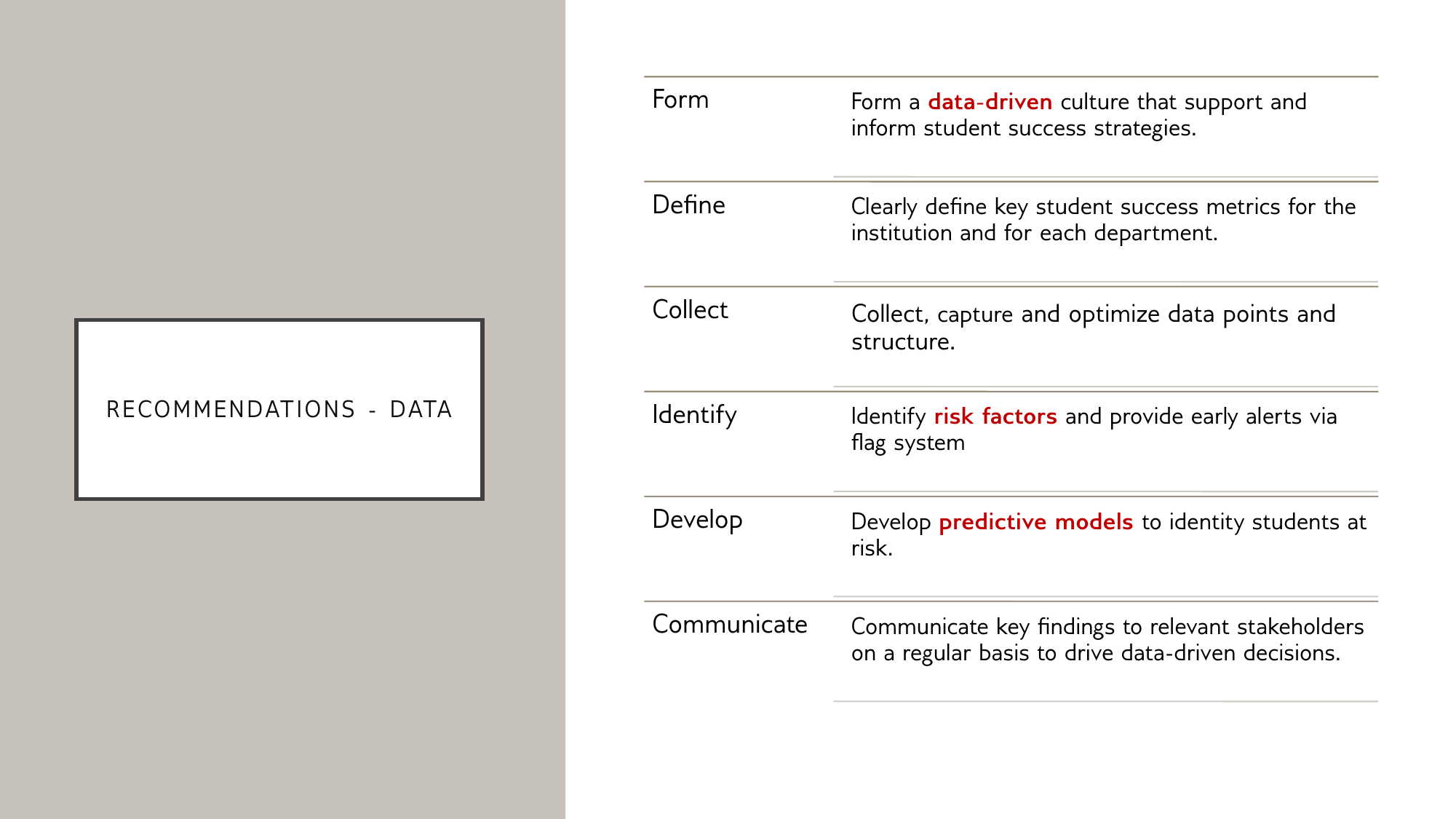

Form
Form a data-driven culture that support and inform student success strategies.
Define
Clearly define key student success metrics for the institution and for each department.
Collect
Collect, capture and optimize data points and structure.
Identify
Identify risk factors and provide early alerts via flag system
Develop
Develop predictive models to identity students at risk.
Communicate
Communicate key findings to relevant stakeholders on a regular basis to drive data-driven decisions.
# Recommendations - Data